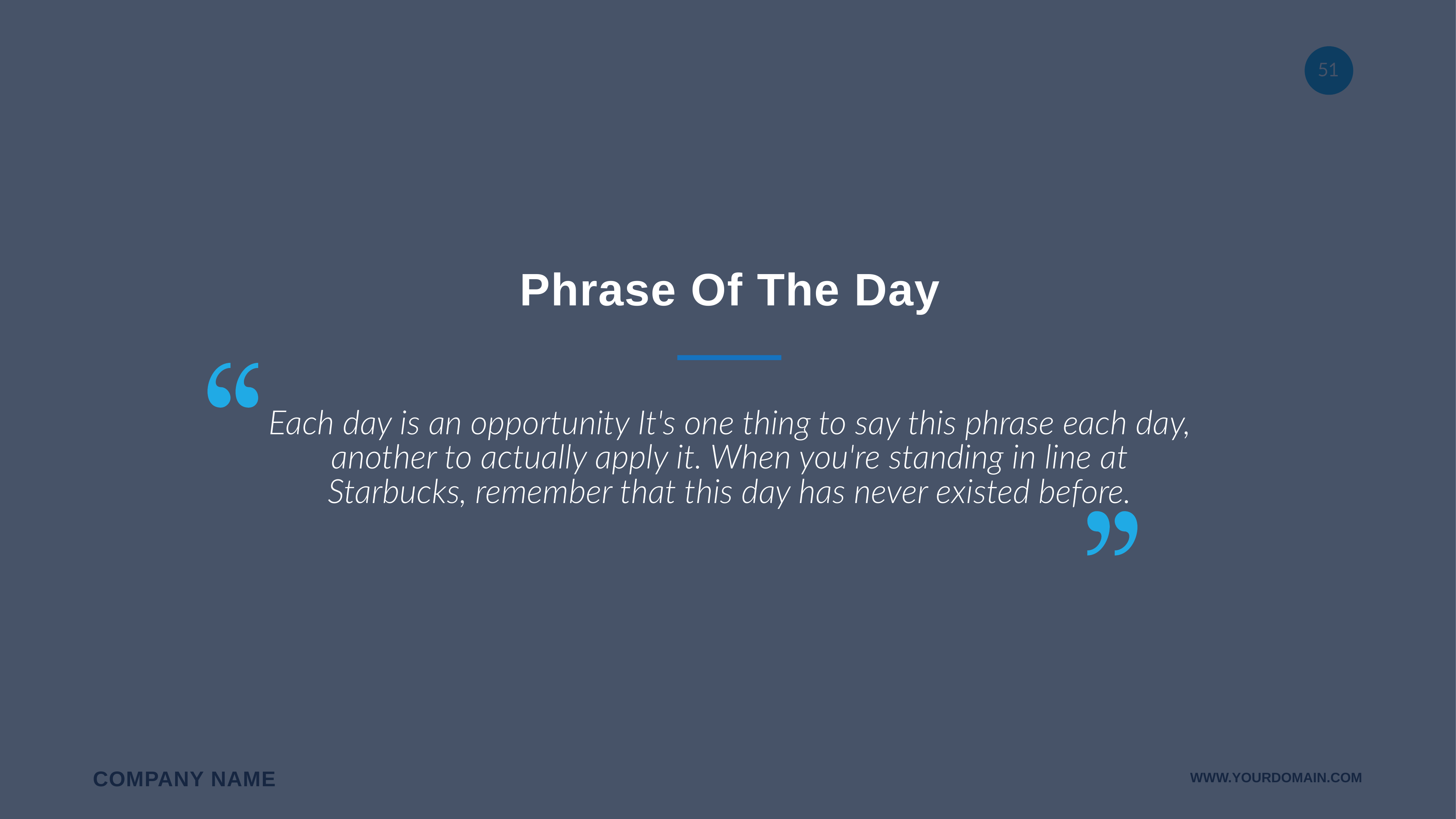

Phrase Of The Day

Each day is an opportunity It's one thing to say this phrase each day, another to actually apply it. When you're standing in line at Starbucks, remember that this day has never existed before.